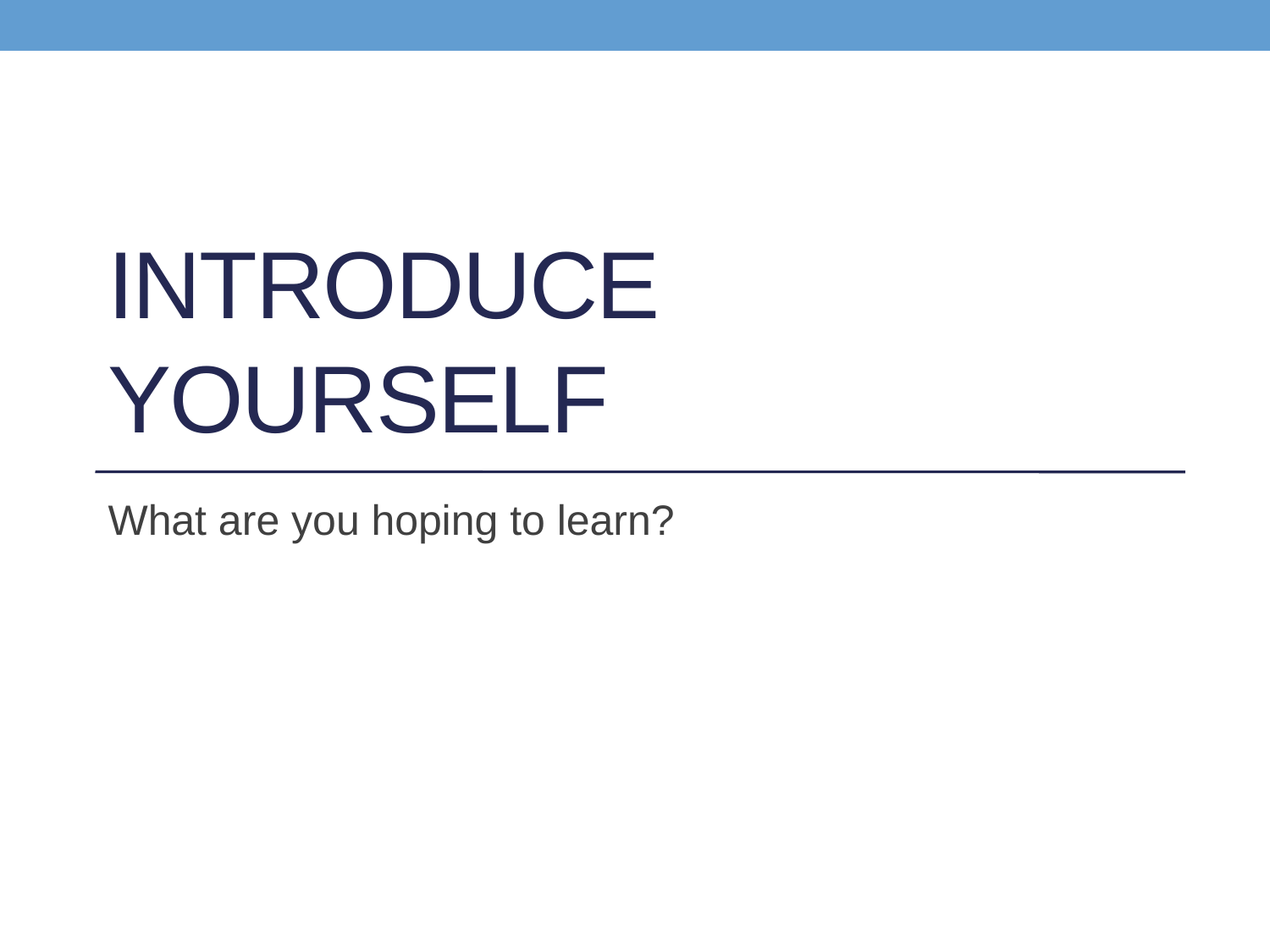

# Introduce yourself
What are you hoping to learn?